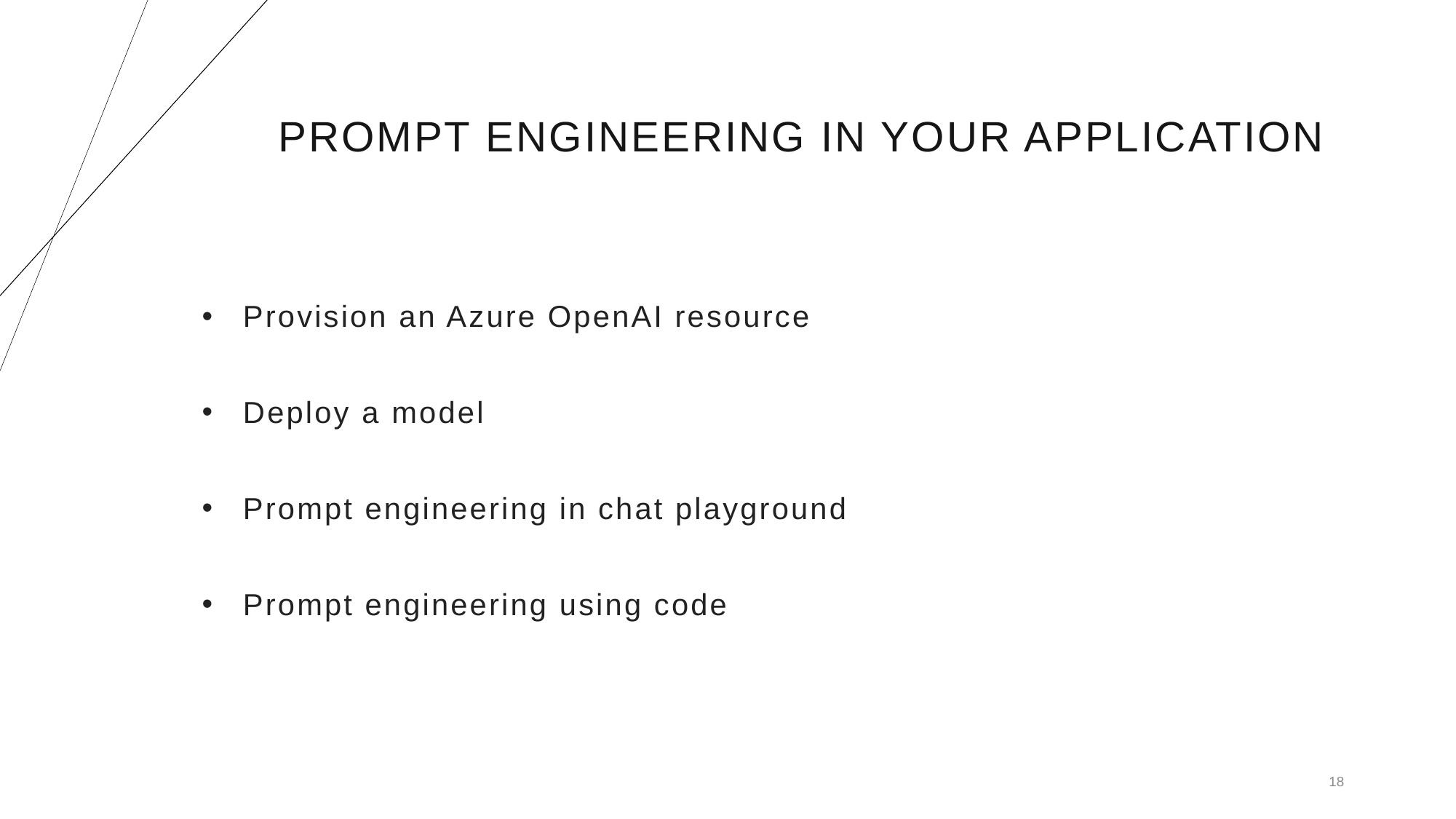

# Prompt engineering in your application
Provision an Azure OpenAI resource

Deploy a model

Prompt engineering in chat playground

Prompt engineering using code

18